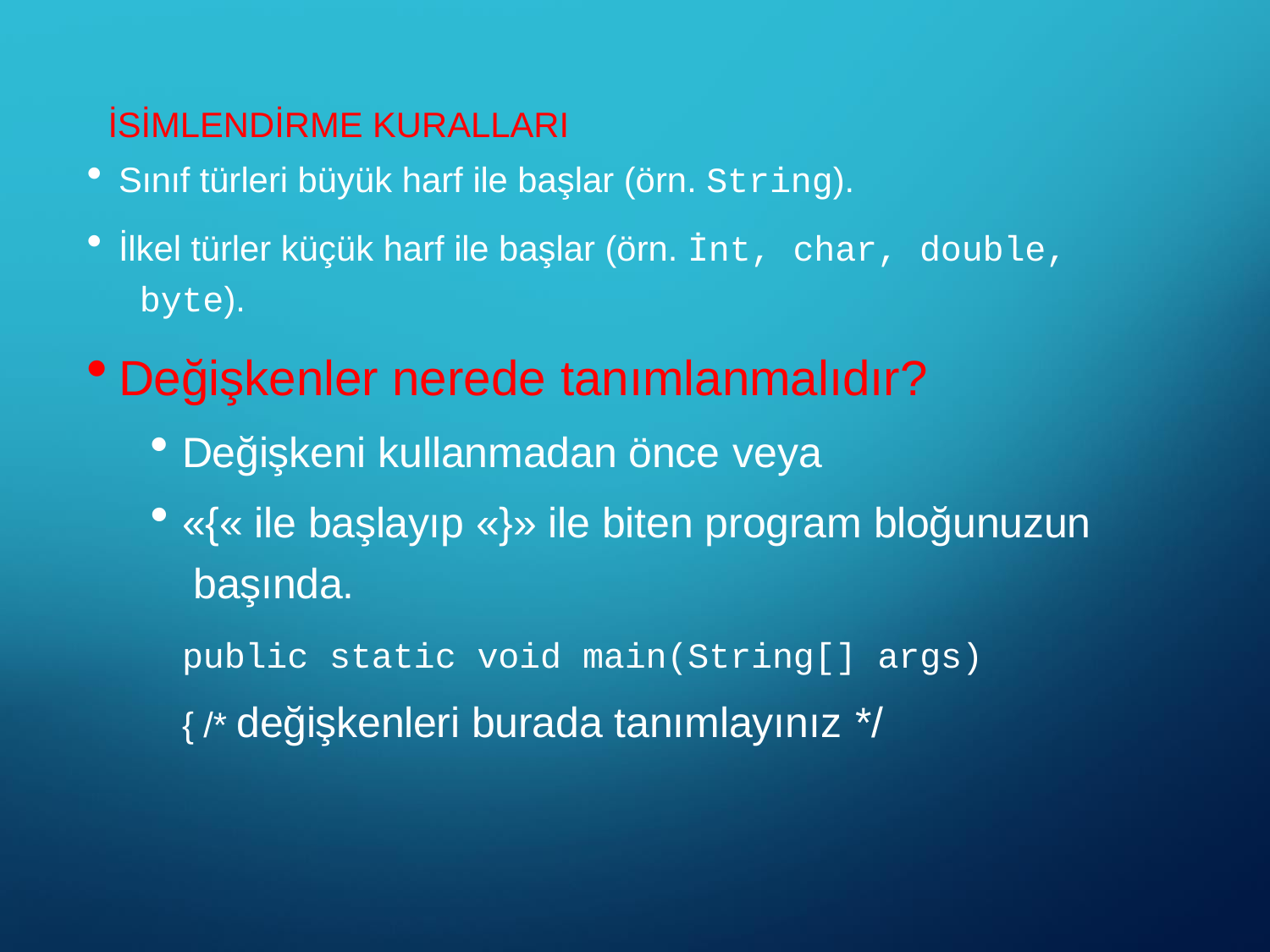

İSİMLENDİRME KURALLARI
Sınıf türleri büyük harf ile başlar (örn. String).
İlkel türler küçük harf ile başlar (örn. İnt, char, double,  byte).
Değişkenler nerede tanımlanmalıdır?
Değişkeni kullanmadan önce veya
«{« ile başlayıp «}» ile biten program bloğunuzun  başında.
public static void main(String[] args)
{ /* değişkenleri burada tanımlayınız */